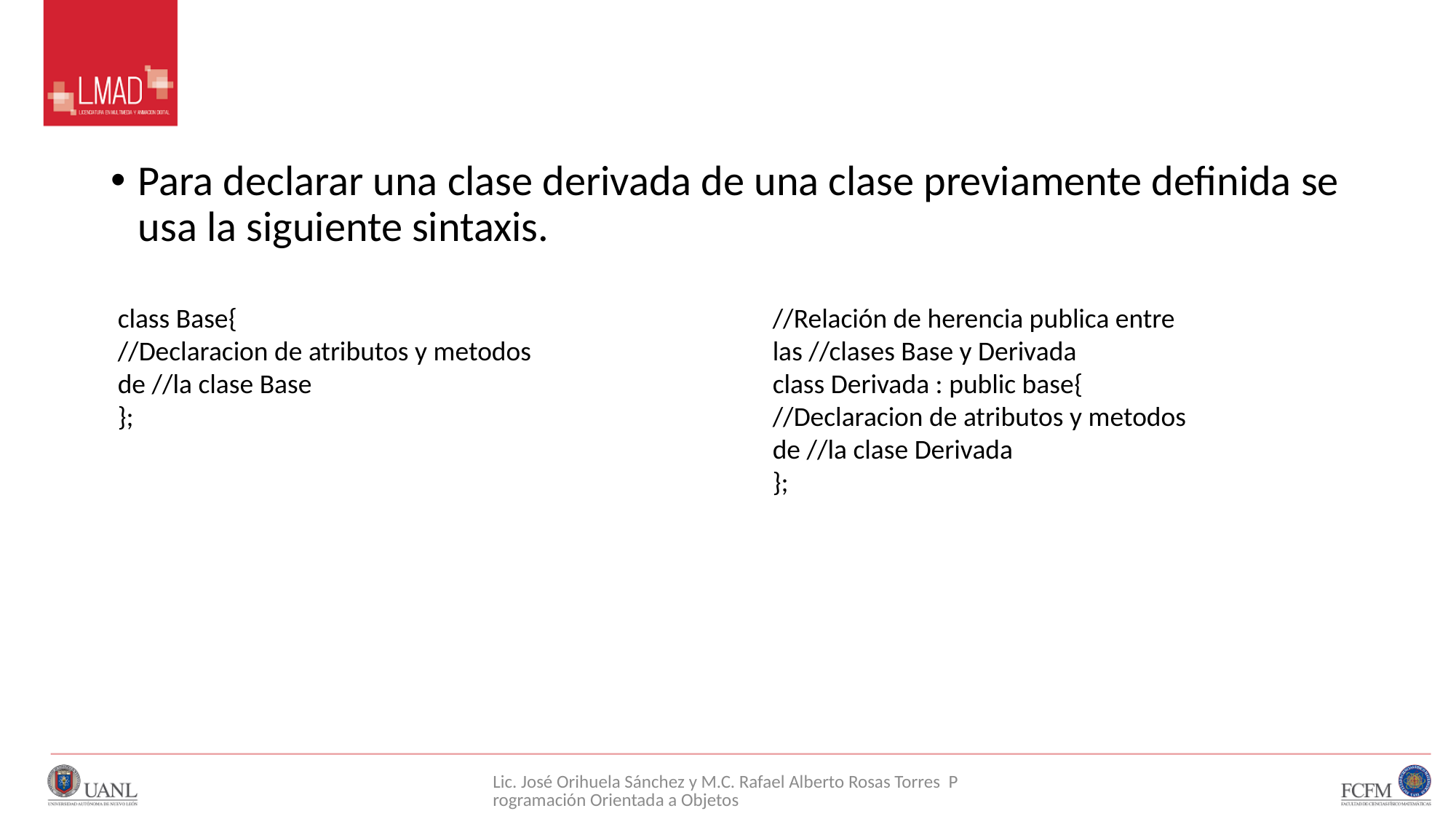

#
Para declarar una clase derivada de una clase previamente definida se usa la siguiente sintaxis.
//Relación de herencia publica entre las //clases Base y Derivada
class Derivada : public base{
//Declaracion de atributos y metodos de //la clase Derivada
};
class Base{
//Declaracion de atributos y metodos de //la clase Base
};
Lic. José Orihuela Sánchez y M.C. Rafael Alberto Rosas Torres  Programación Orientada a Objetos